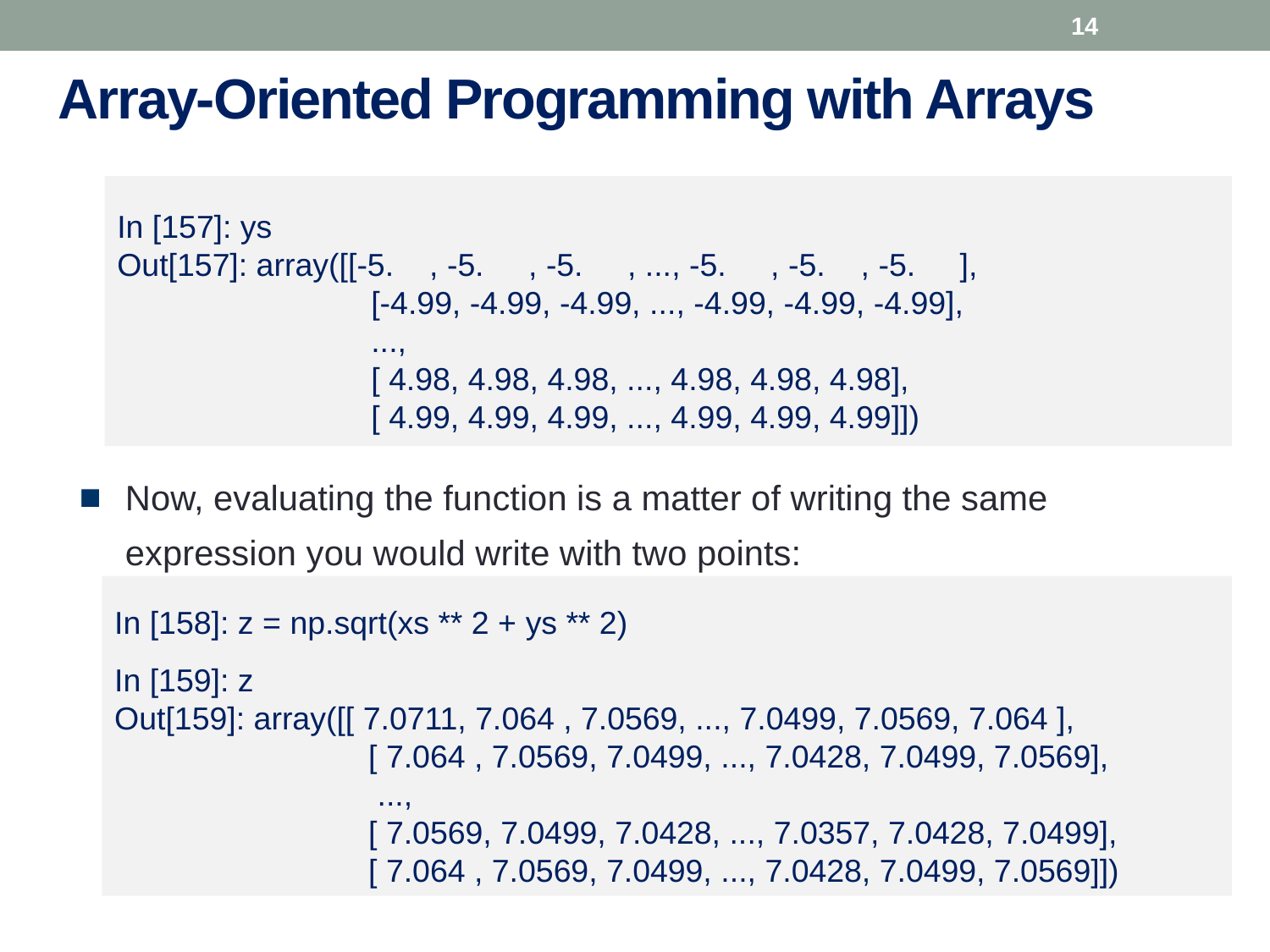

14
# Array-Oriented Programming with Arrays
In [157]: ys
Out[157]: array([[-5.    , -5.     , -5.     , ..., -5.     , -5.    , -5.     ],
		[-4.99, -4.99, -4.99, ..., -4.99, -4.99, -4.99],
		...,
		[ 4.98, 4.98, 4.98, ..., 4.98, 4.98, 4.98],
		[ 4.99, 4.99, 4.99, ..., 4.99, 4.99, 4.99]])
Now, evaluating the function is a matter of writing the same expression you would write with two points:
In [158]: z = np.sqrt(xs ** 2 + ys ** 2)
In [159]: z
Out[159]: array([[ 7.0711, 7.064 , 7.0569, ..., 7.0499, 7.0569, 7.064 ],
		[ 7.064 , 7.0569, 7.0499, ..., 7.0428, 7.0499, 7.0569],
		 ...,
		[ 7.0569, 7.0499, 7.0428, ..., 7.0357, 7.0428, 7.0499],
		[ 7.064 , 7.0569, 7.0499, ..., 7.0428, 7.0499, 7.0569]])